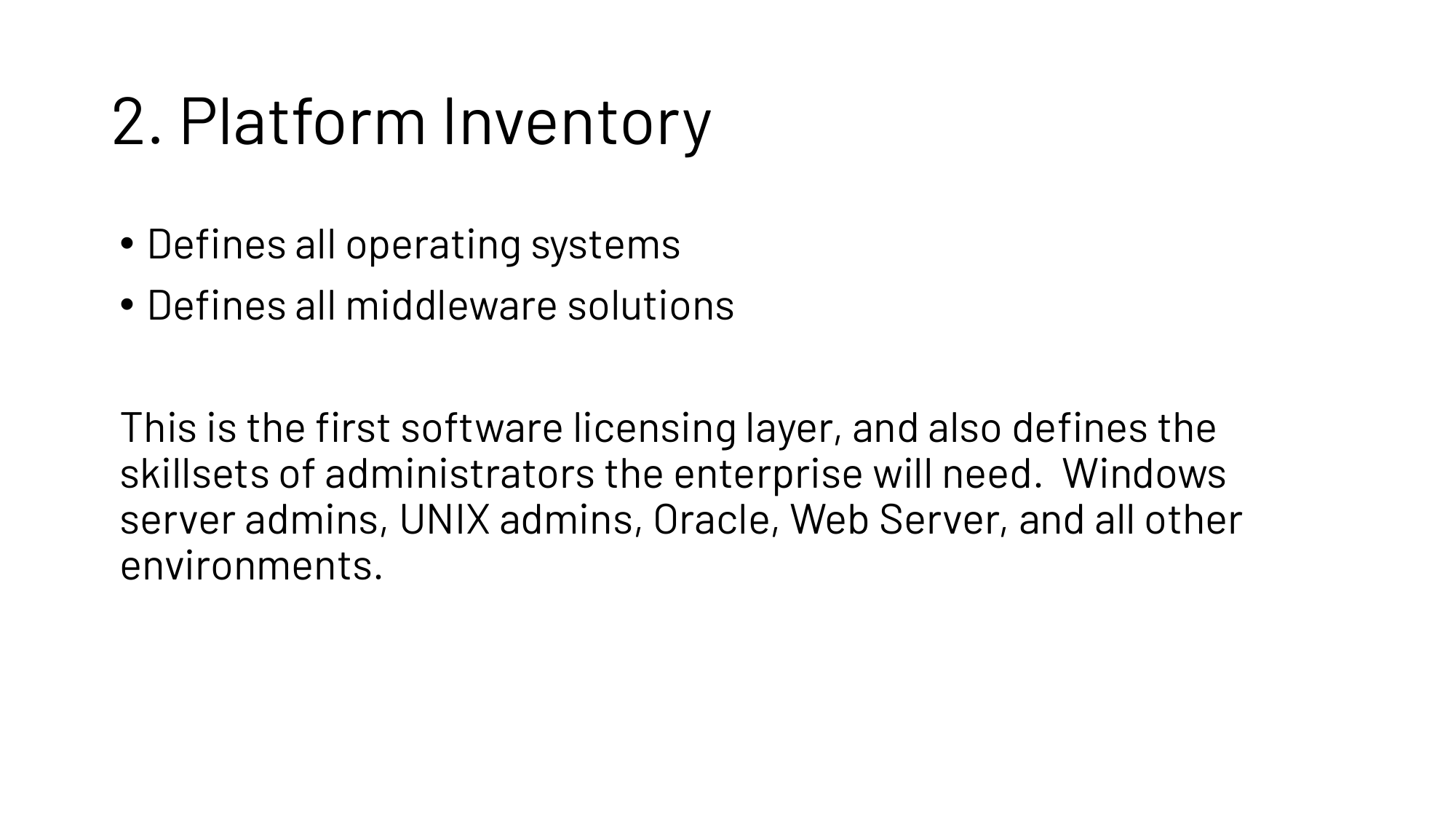

# 2. Platform Inventory
Defines all operating systems
Defines all middleware solutions

This is the first software licensing layer, and also defines the skillsets of administrators the enterprise will need.  Windows server admins, UNIX admins, Oracle, Web Server, and all other environments.